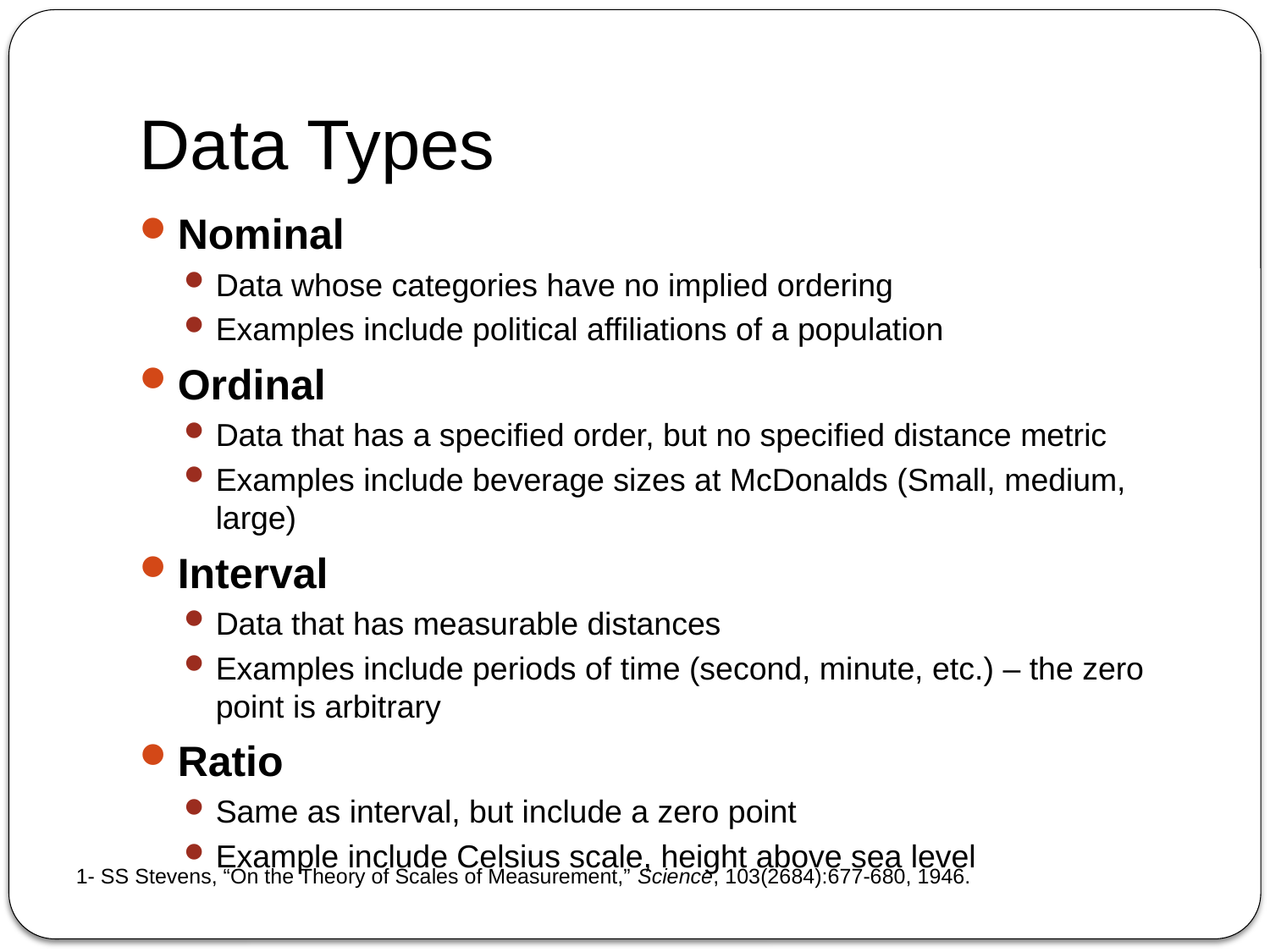

# Data Types
Nominal
Data whose categories have no implied ordering
Examples include political affiliations of a population
Ordinal
Data that has a specified order, but no specified distance metric
Examples include beverage sizes at McDonalds (Small, medium, large)
Interval
Data that has measurable distances
Examples include periods of time (second, minute, etc.) – the zero point is arbitrary
Ratio
Same as interval, but include a zero point
Example include Celsius scale, height above sea level

1- SS Stevens, “On the Theory of Scales of Measurement,” Science, 103(2684):677-680, 1946.